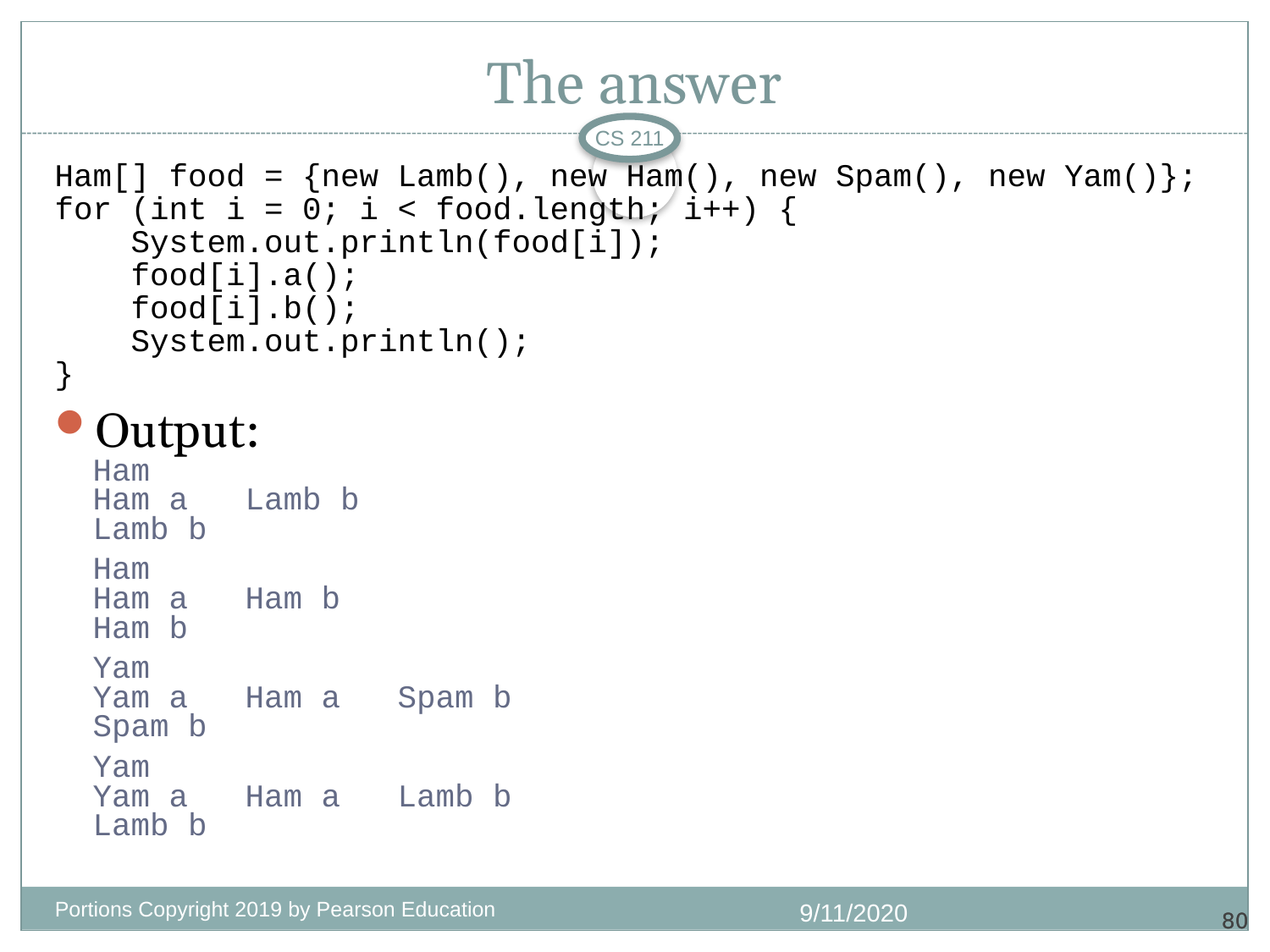

# The answer
CS 211
Ham[] food = {new Lamb(), new Ham(), new Spam(), new Yam()};
for (int i = 0; i < food.length; i++) {
    System.out.println(food[i]);
    food[i].a();
    food[i].b();
    System.out.println();
}

Output:
Ham
Ham a   Lamb b
Lamb b

Ham
Ham a   Ham b
Ham b

Yam
Yam a   Ham a   Spam b
Spam b

Yam
Yam a   Ham a   Lamb b
Lamb b
Portions Copyright 2019 by Pearson Education
9/11/2020